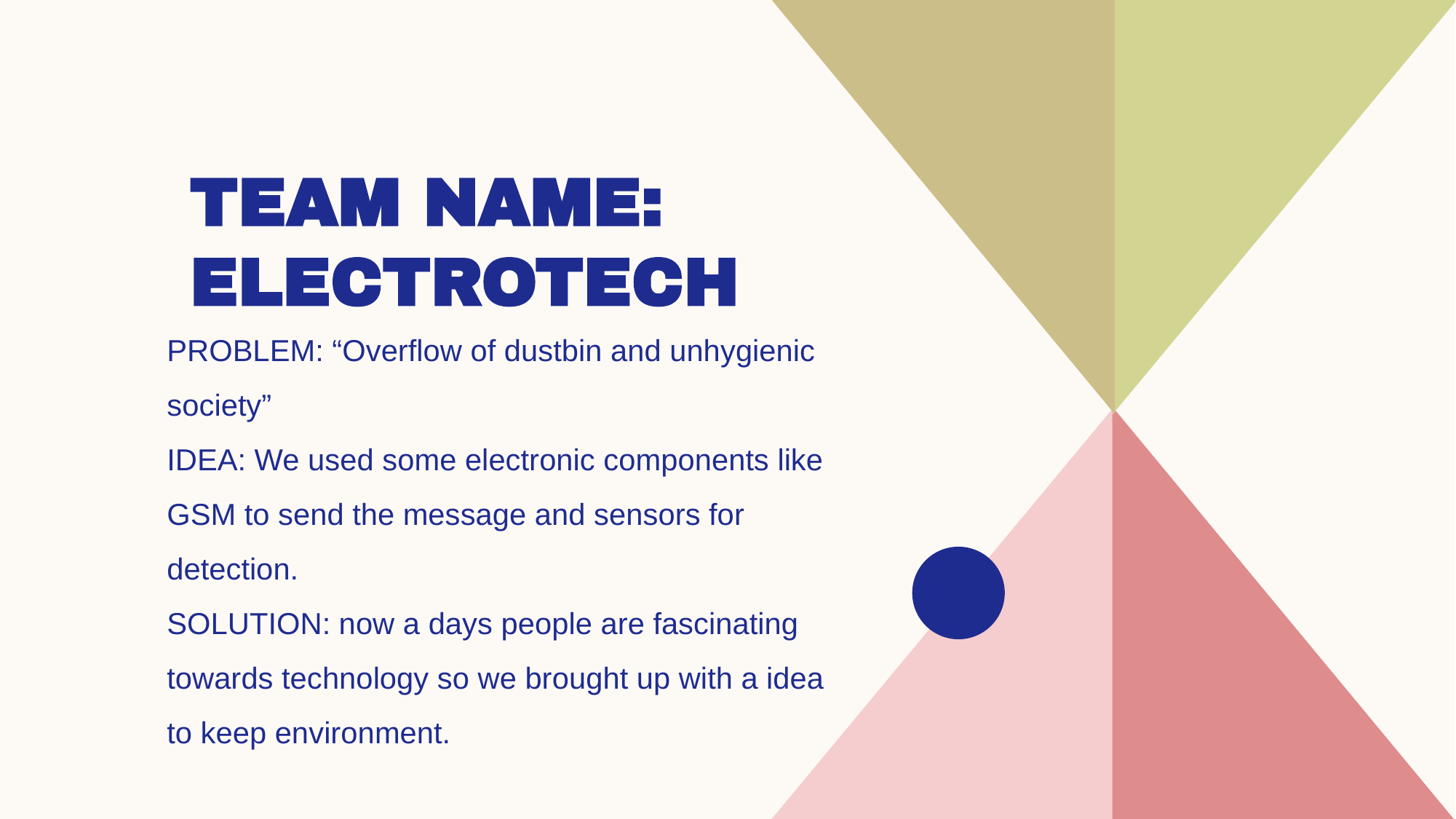

# Team name: electrotech
PROBLEM: “Overflow of dustbin and unhygienic society”
IDEA: We used some electronic components like GSM to send the message and sensors for detection.
SOLUTION: now a days people are fascinating towards technology so we brought up with a idea to keep environment.